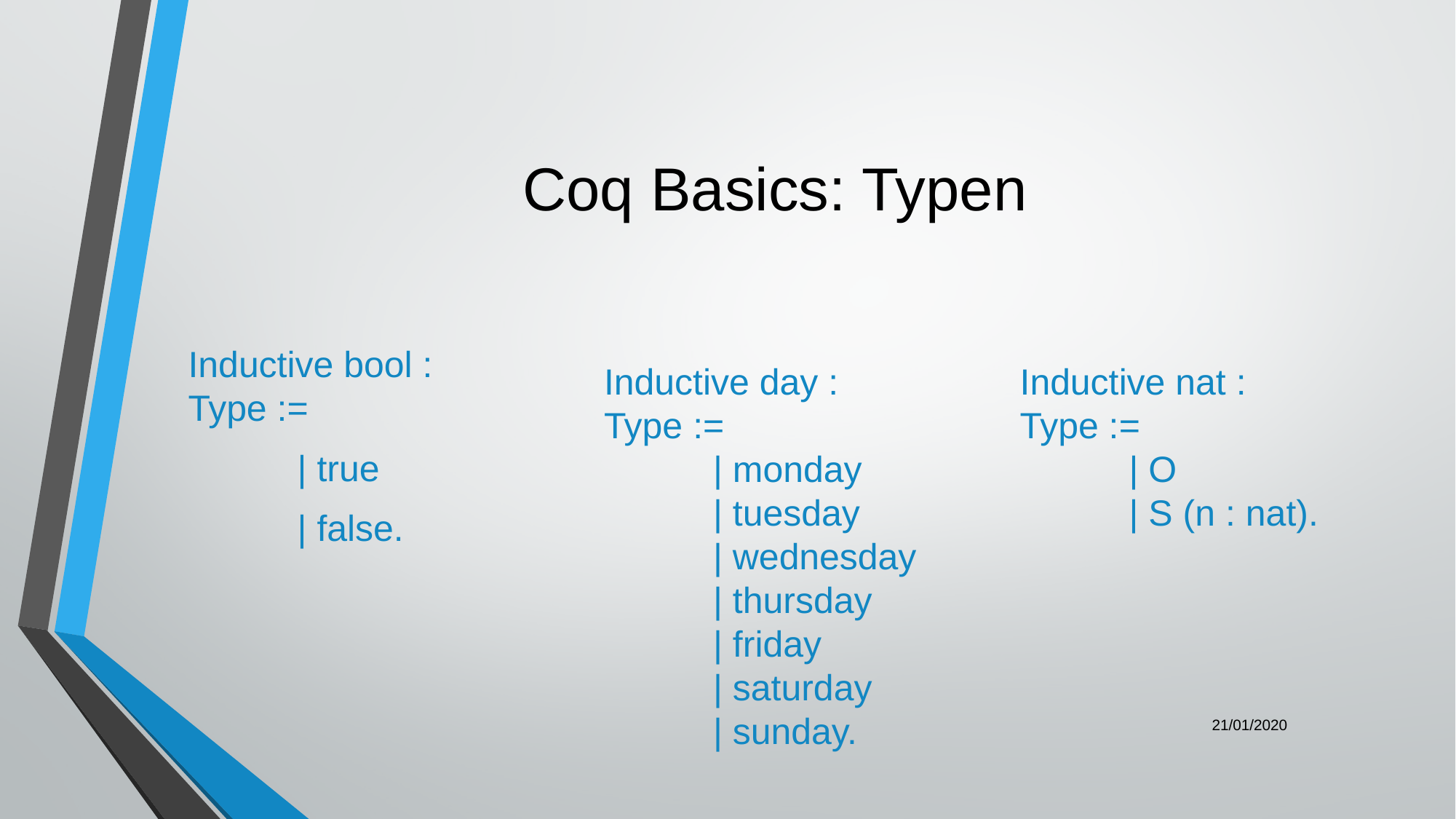

# Coq Basics: Typen
Inductive bool : Type :=
	| true
	| false.

Inductive day : Type :=
	| monday
	| tuesday
	| wednesday
	| thursday
	| friday
	| saturday
	| sunday.
Inductive nat : Type :=
	| O
	| S (n : nat).
21/01/2020